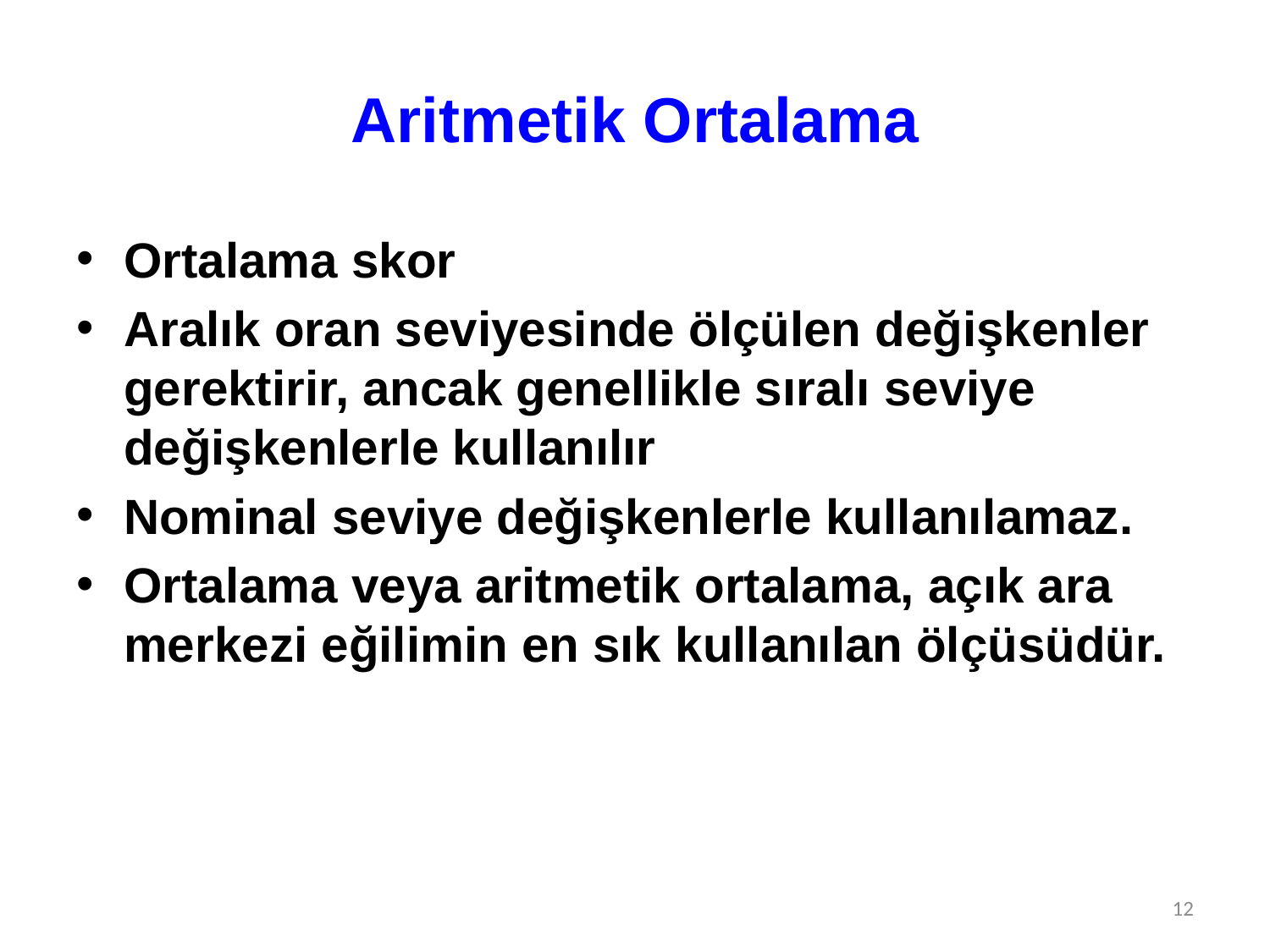

# Aritmetik Ortalama
Ortalama skor
Aralık oran seviyesinde ölçülen değişkenler gerektirir, ancak genellikle sıralı seviye değişkenlerle kullanılır
Nominal seviye değişkenlerle kullanılamaz.
Ortalama veya aritmetik ortalama, açık ara merkezi eğilimin en sık kullanılan ölçüsüdür.
12